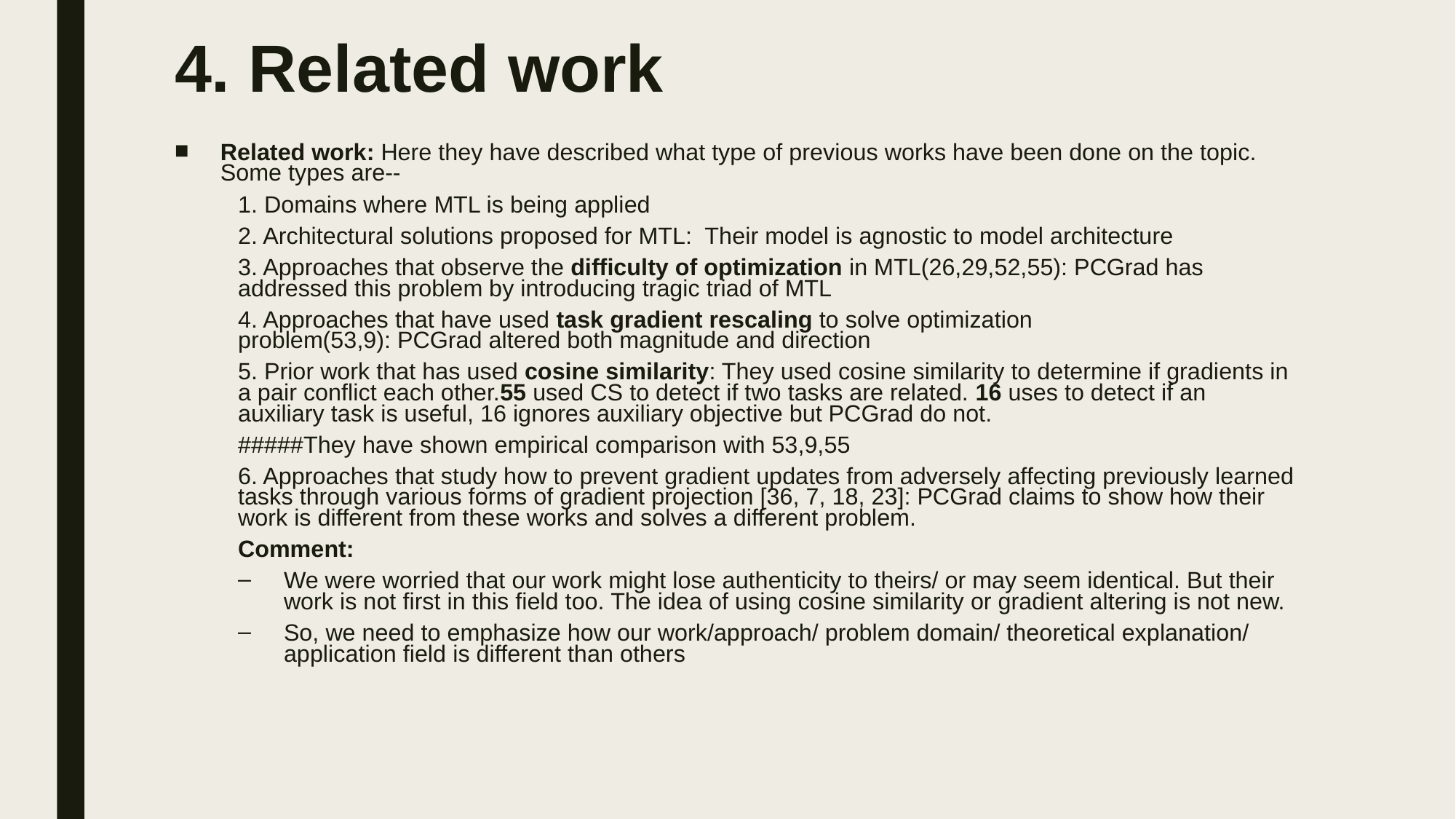

# 4. Related work
Related work: Here they have described what type of previous works have been done on the topic. Some types are--
1. Domains where MTL is being applied
2. Architectural solutions proposed for MTL:  Their model is agnostic to model architecture
3. Approaches that observe the difficulty of optimization in MTL(26,29,52,55): PCGrad has addressed this problem by introducing tragic triad of MTL
4. Approaches that have used task gradient rescaling to solve optimization problem(53,9): PCGrad altered both magnitude and direction
5. Prior work that has used cosine similarity: They used cosine similarity to determine if gradients in a pair conflict each other.55 used CS to detect if two tasks are related. 16 uses to detect if an auxiliary task is useful, 16 ignores auxiliary objective but PCGrad do not.
#####They have shown empirical comparison with 53,9,55
6. Approaches that study how to prevent gradient updates from adversely affecting previously learned tasks through various forms of gradient projection [36, 7, 18, 23]: PCGrad claims to show how their work is different from these works and solves a different problem.
Comment:
We were worried that our work might lose authenticity to theirs/ or may seem identical. But their work is not first in this field too. The idea of using cosine similarity or gradient altering is not new.
So, we need to emphasize how our work/approach/ problem domain/ theoretical explanation/ application field is different than others